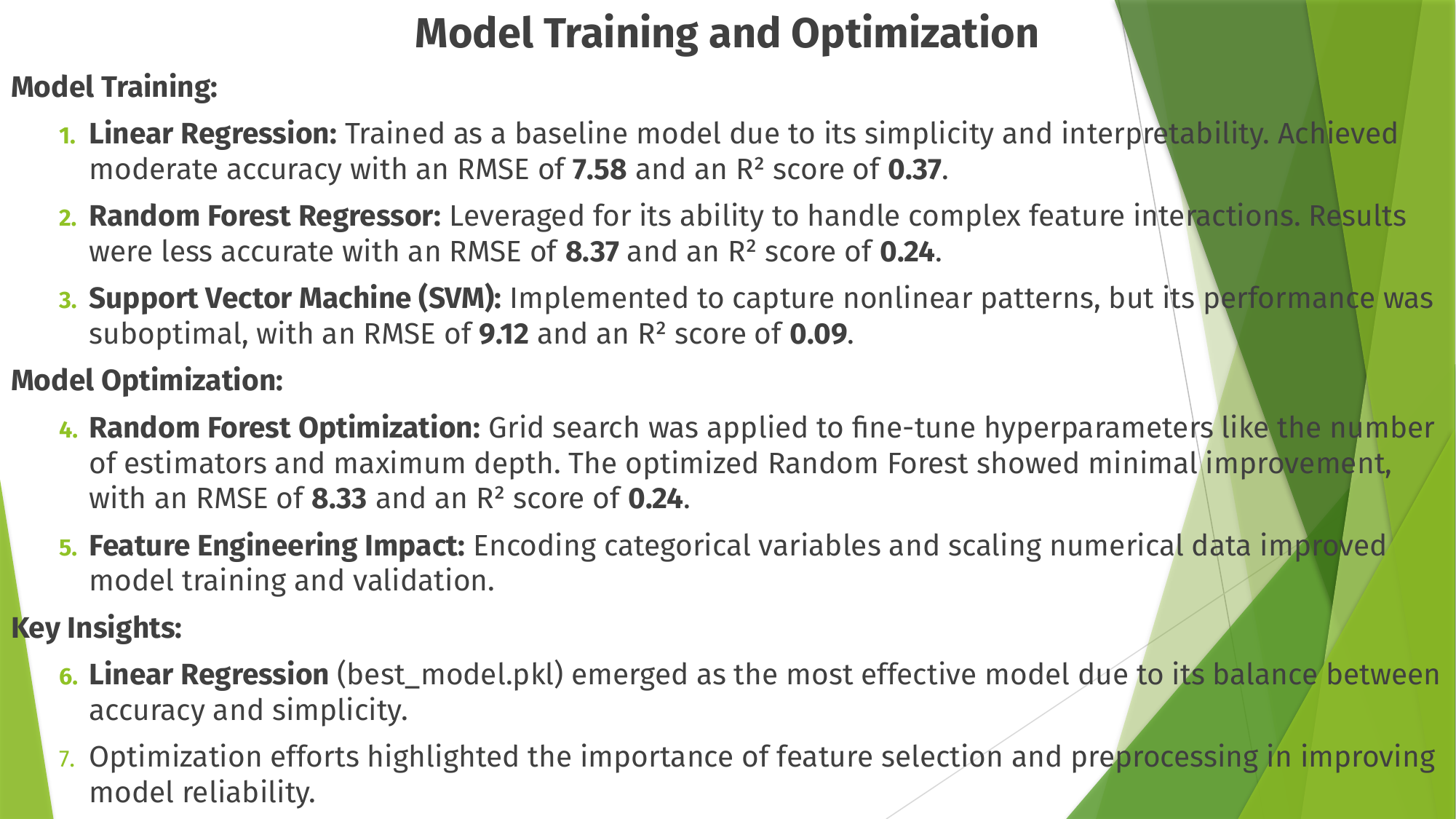

Model Training and Optimization
Model Training:
Linear Regression: Trained as a baseline model due to its simplicity and interpretability. Achieved moderate accuracy with an RMSE of 7.58 and an R² score of 0.37.
Random Forest Regressor: Leveraged for its ability to handle complex feature interactions. Results were less accurate with an RMSE of 8.37 and an R² score of 0.24.
Support Vector Machine (SVM): Implemented to capture nonlinear patterns, but its performance was suboptimal, with an RMSE of 9.12 and an R² score of 0.09.
Model Optimization:
Random Forest Optimization: Grid search was applied to fine-tune hyperparameters like the number of estimators and maximum depth. The optimized Random Forest showed minimal improvement, with an RMSE of 8.33 and an R² score of 0.24.
Feature Engineering Impact: Encoding categorical variables and scaling numerical data improved model training and validation.
Key Insights:
Linear Regression (best_model.pkl) emerged as the most effective model due to its balance between accuracy and simplicity.
Optimization efforts highlighted the importance of feature selection and preprocessing in improving model reliability.